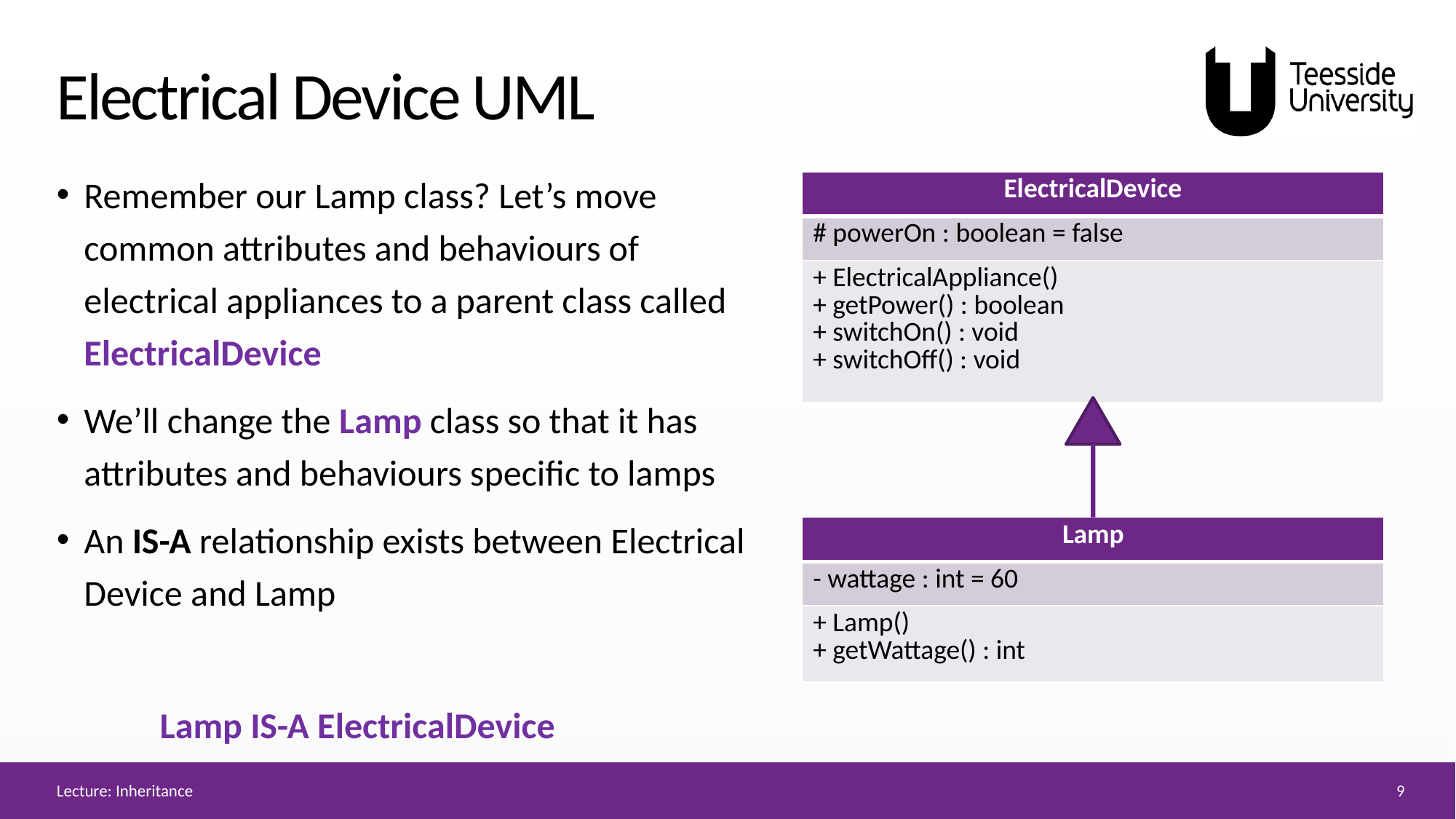

# Electrical Device UML
Remember our Lamp class? Let’s move common attributes and behaviours of electrical appliances to a parent class called ElectricalDevice
We’ll change the Lamp class so that it has attributes and behaviours specific to lamps
An IS-A relationship exists between Electrical Device and Lamp
| ElectricalDevice |
| --- |
| # powerOn : boolean = false |
| + ElectricalAppliance() + getPower() : boolean + switchOn() : void + switchOff() : void |

| Lamp |
| --- |
| - wattage : int = 60 |
| + Lamp() + getWattage() : int |
Lamp IS-A ElectricalDevice
9
Lecture: Inheritance